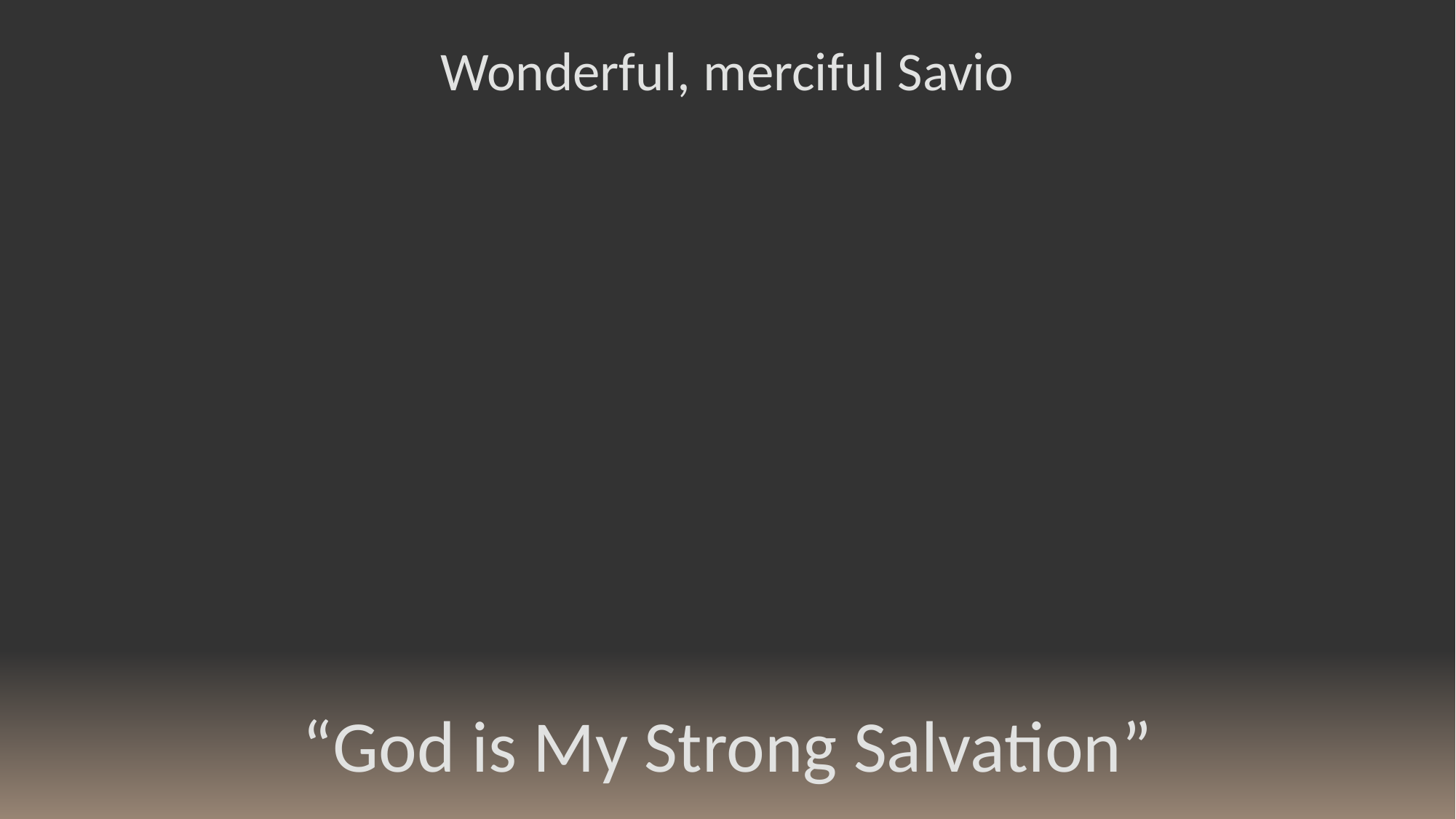

Wonderful, merciful Savio

“God is My Strong Salvation”